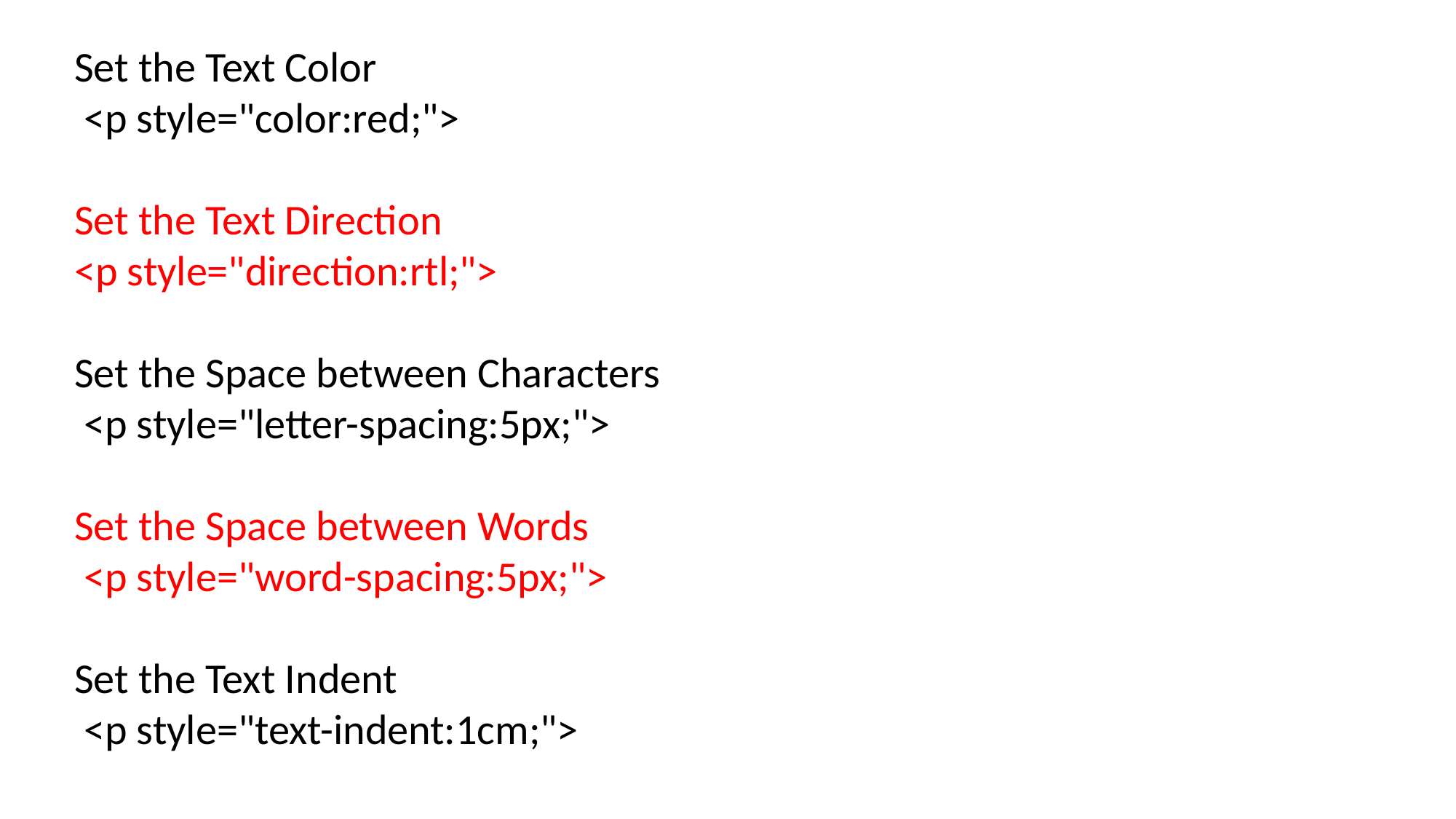

Set the Text Color
 <p style="color:red;">

Set the Text Direction
<p style="direction:rtl;">

Set the Space between Characters
 <p style="letter-spacing:5px;">

Set the Space between Words
 <p style="word-spacing:5px;">

Set the Text Indent
 <p style="text-indent:1cm;">